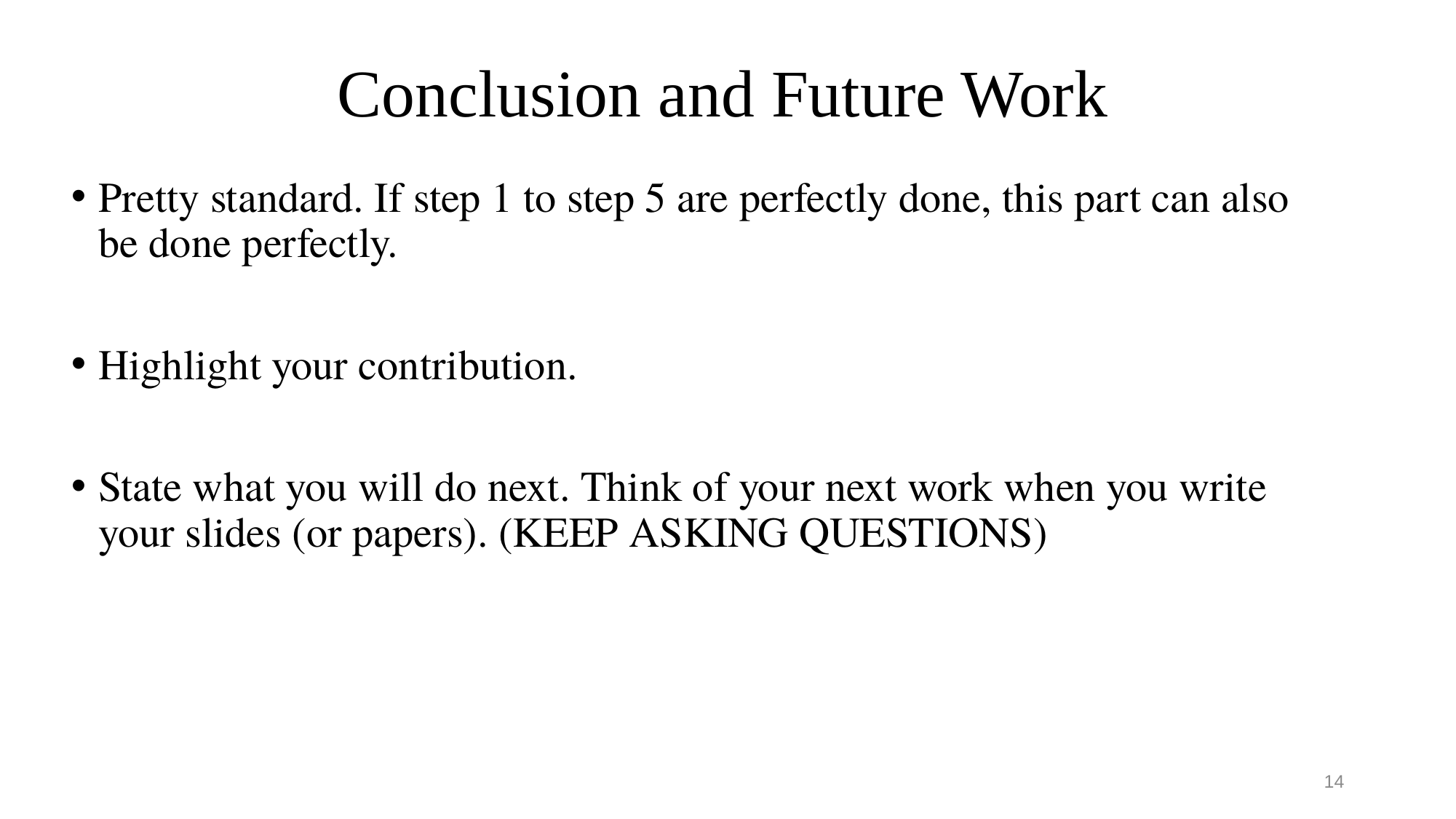

# Conclusion and Future Work
Pretty standard. If step 1 to step 5 are perfectly done, this part can also be done perfectly.

Highlight your contribution.

State what you will do next. Think of your next work when you write your slides (or papers). (KEEP ASKING QUESTIONS)

14